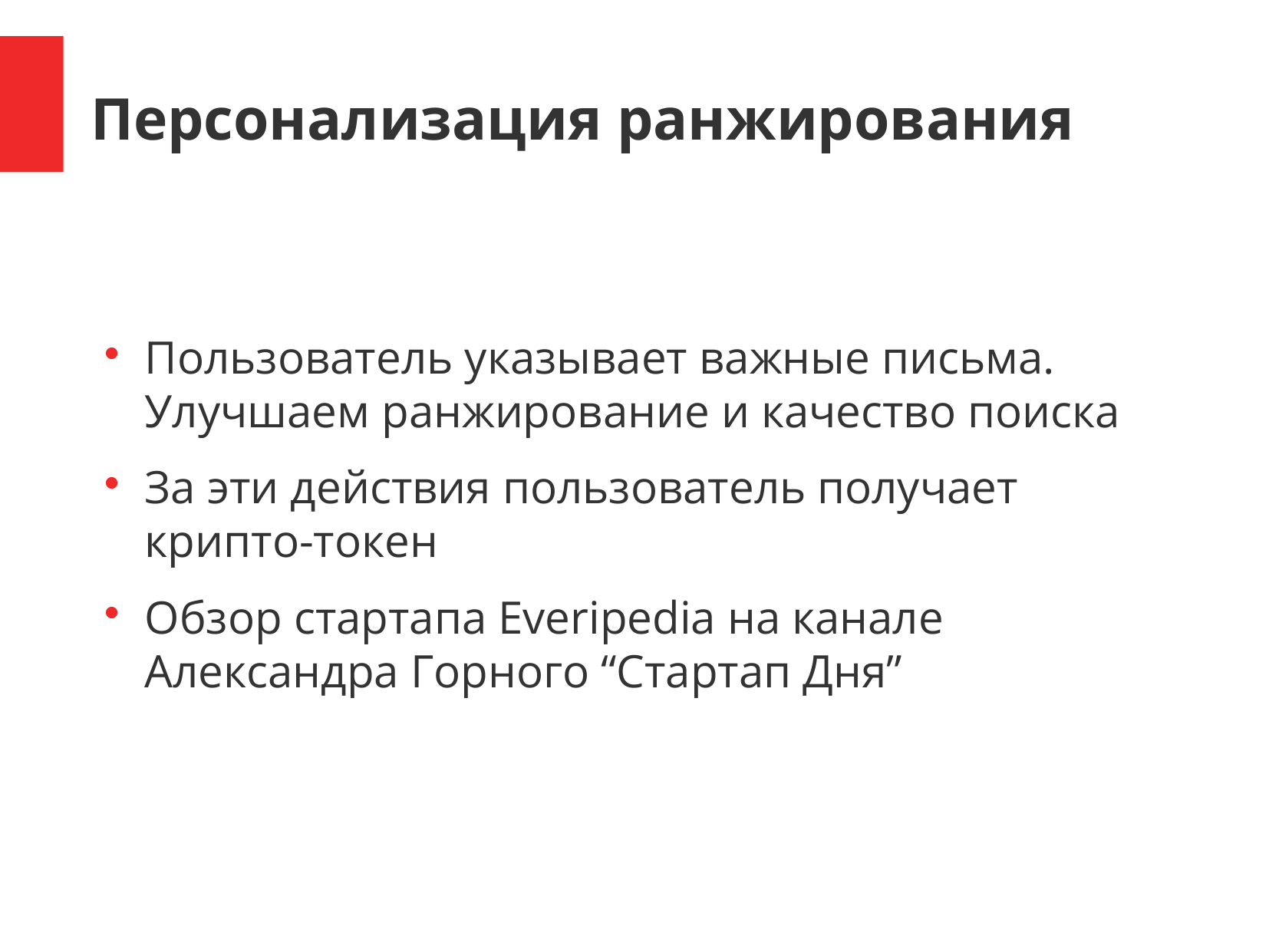

Персонализация ранжирования

Пользователь указывает важные письма. Улучшаем ранжирование и качество поиска
За эти действия пользователь получает крипто-токен
Обзор стартапа Everipedia на канале Александра Горного “Стартап Дня”